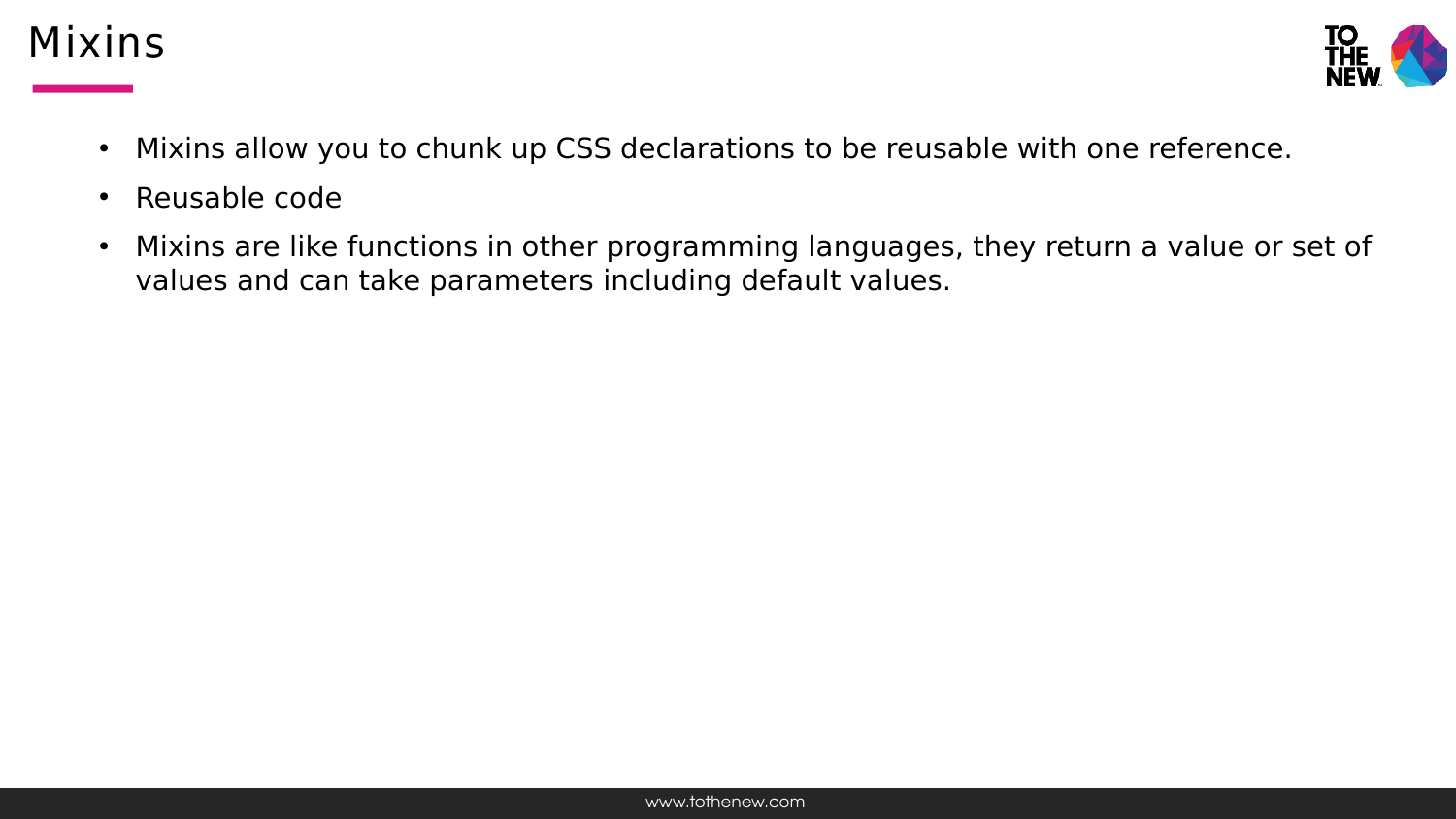

# Mixins

Mixins allow you to chunk up CSS declarations to be reusable with one reference.
Reusable code
Mixins are like functions in other programming languages, they return a value or set of values and can take parameters including default values.